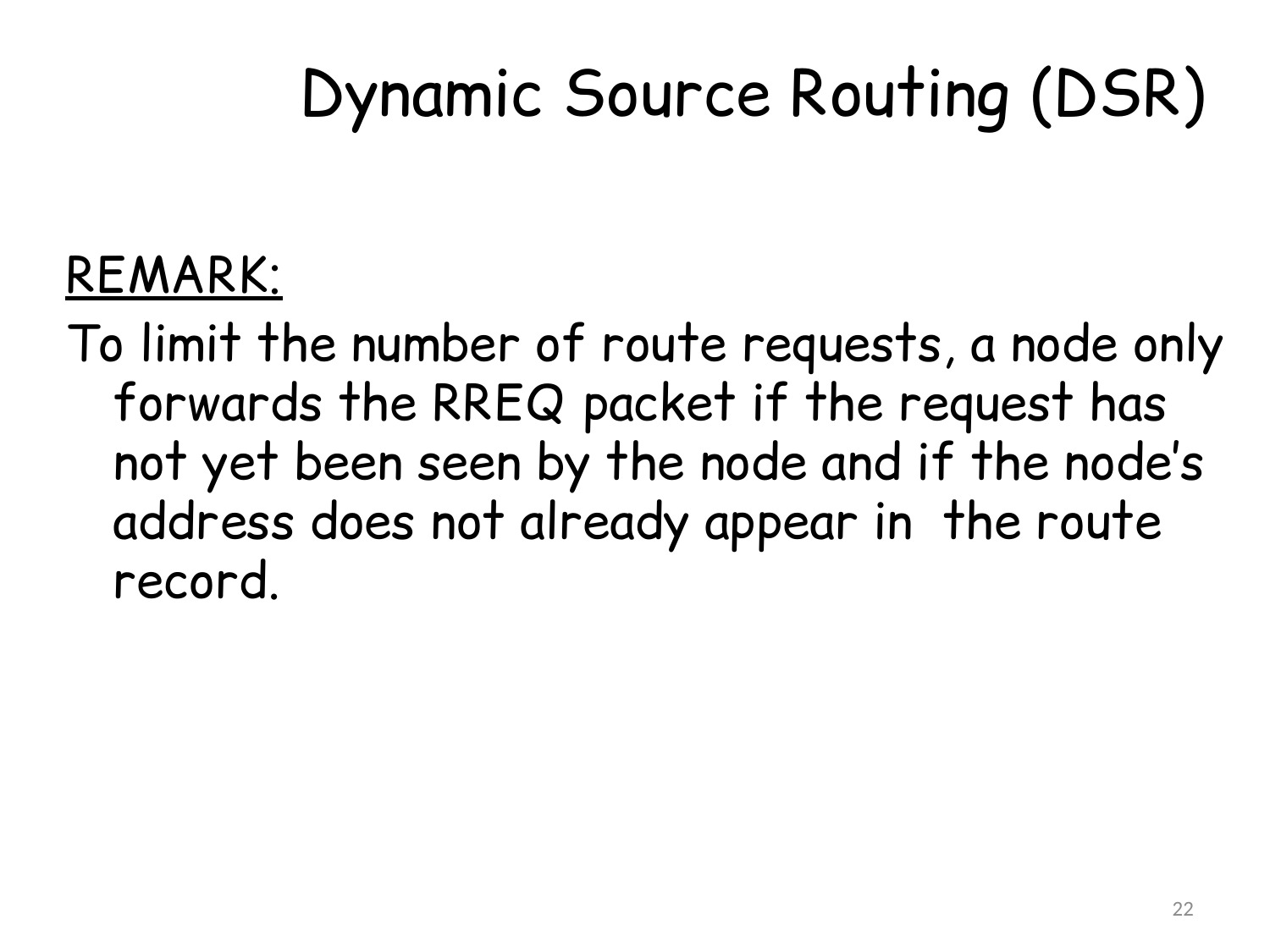

# Dynamic Source Routing (DSR)

REMARK:
To limit the number of route requests, a node only forwards the RREQ packet if the request has not yet been seen by the node and if the node’s address does not already appear in  the route record.

22